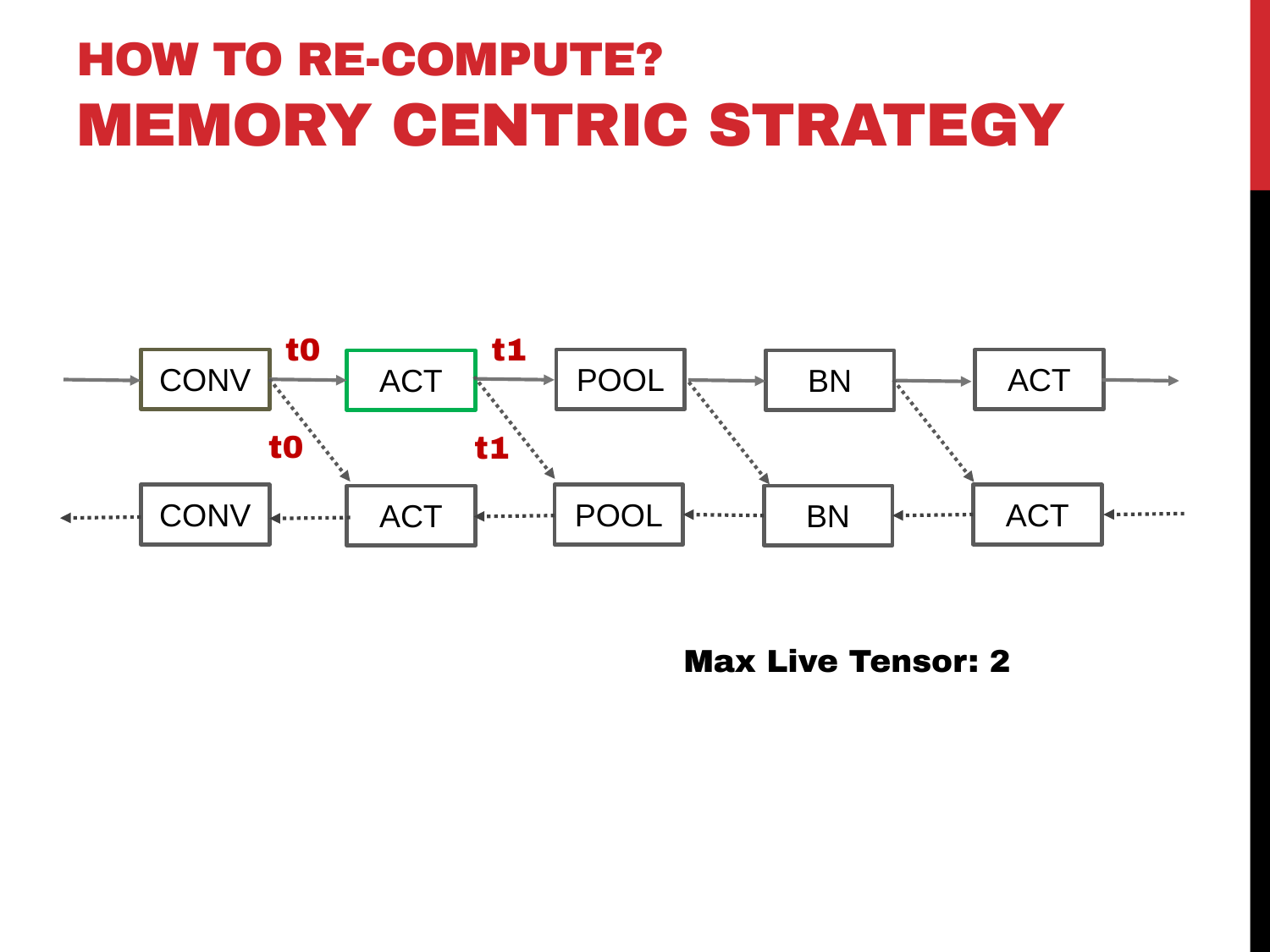

# How to re-compute? Memory centric strategy
t0
t1

CONV

POOL

ACT

ACT

BN
t0
t1

POOL

ACT

CONV

BN

ACT
Max Live Tensor: 2